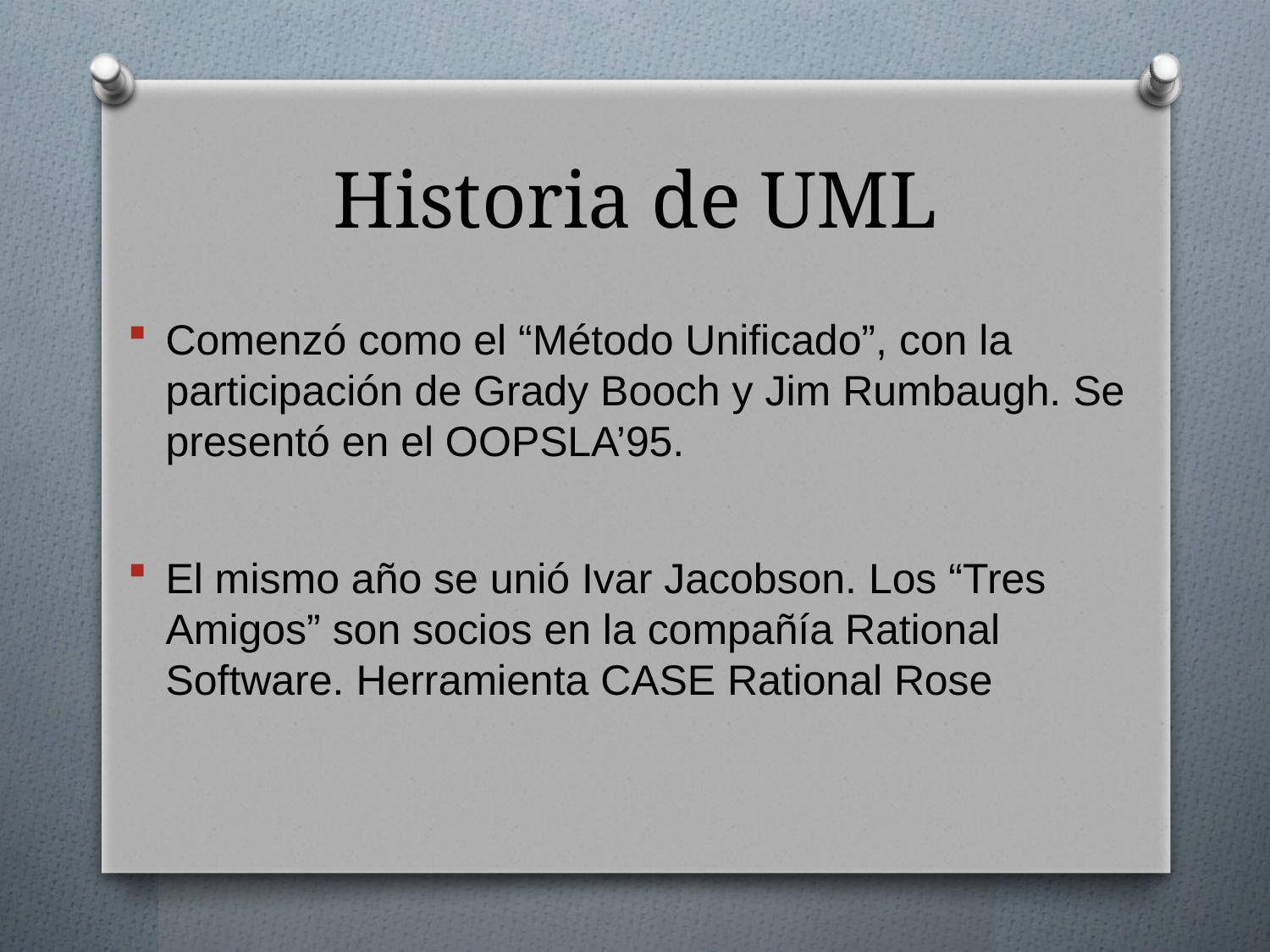

# Historia de UML
Comenzó como el “Método Unificado”, con la participación de Grady Booch y Jim Rumbaugh. Se presentó en el OOPSLA’95.

El mismo año se unió Ivar Jacobson. Los “Tres Amigos” son socios en la compañía Rational Software. Herramienta CASE Rational Rose